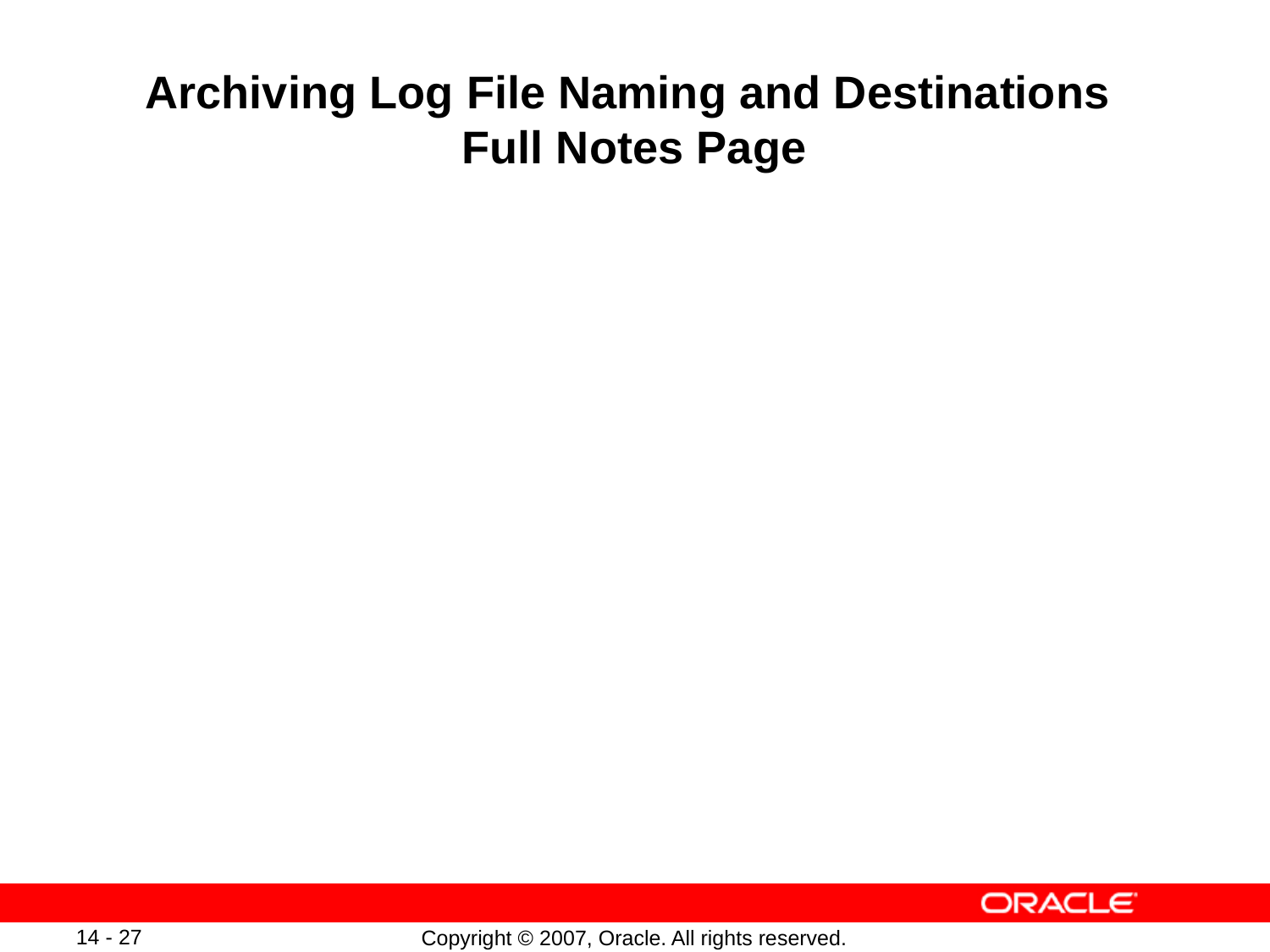

# Archiving Log File Naming and Destinations Full Notes Page